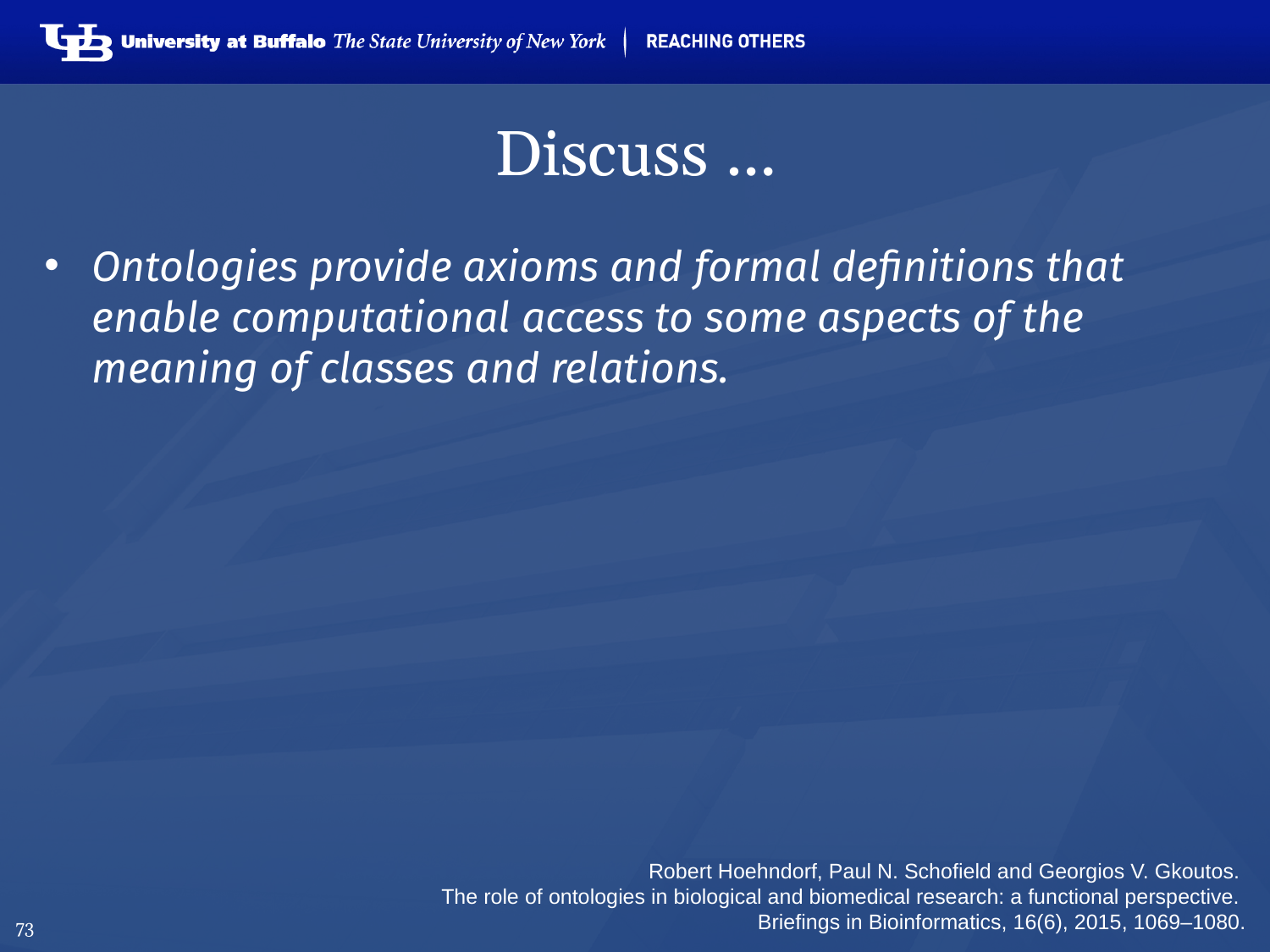

# Discuss …
Ontologies provide axioms and formal definitions that enable computational access to some aspects of the meaning of classes and relations.

Robert Hoehndorf, Paul N. Schofield and Georgios V. Gkoutos.
The role of ontologies in biological and biomedical research: a functional perspective.
Briefings in Bioinformatics, 16(6), 2015, 1069–1080.